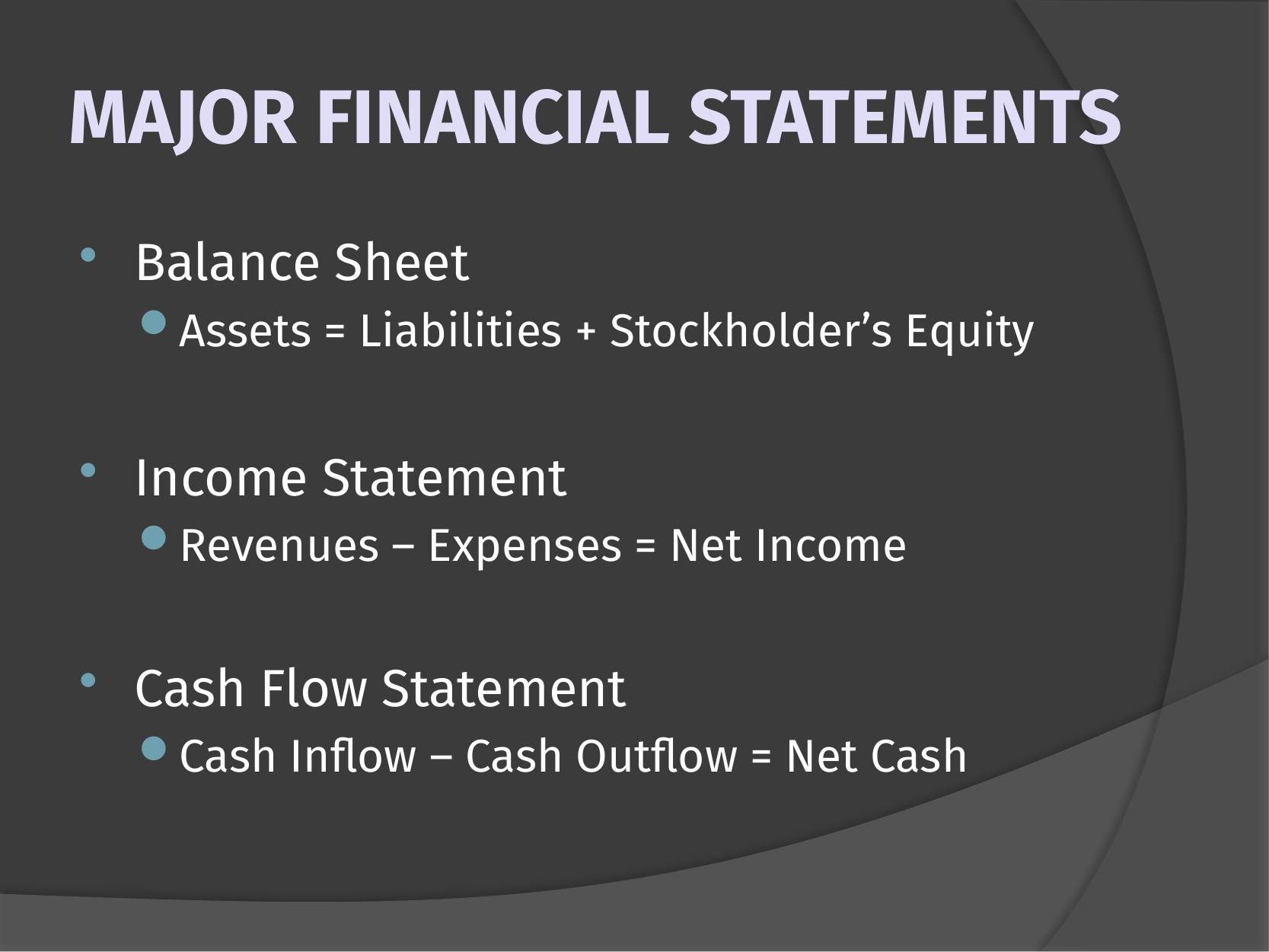

Major financial statements
Balance Sheet
Assets = Liabilities + Stockholder’s Equity

Income Statement
Revenues – Expenses = Net Income

Cash Flow Statement
Cash Inflow – Cash Outflow = Net Cash